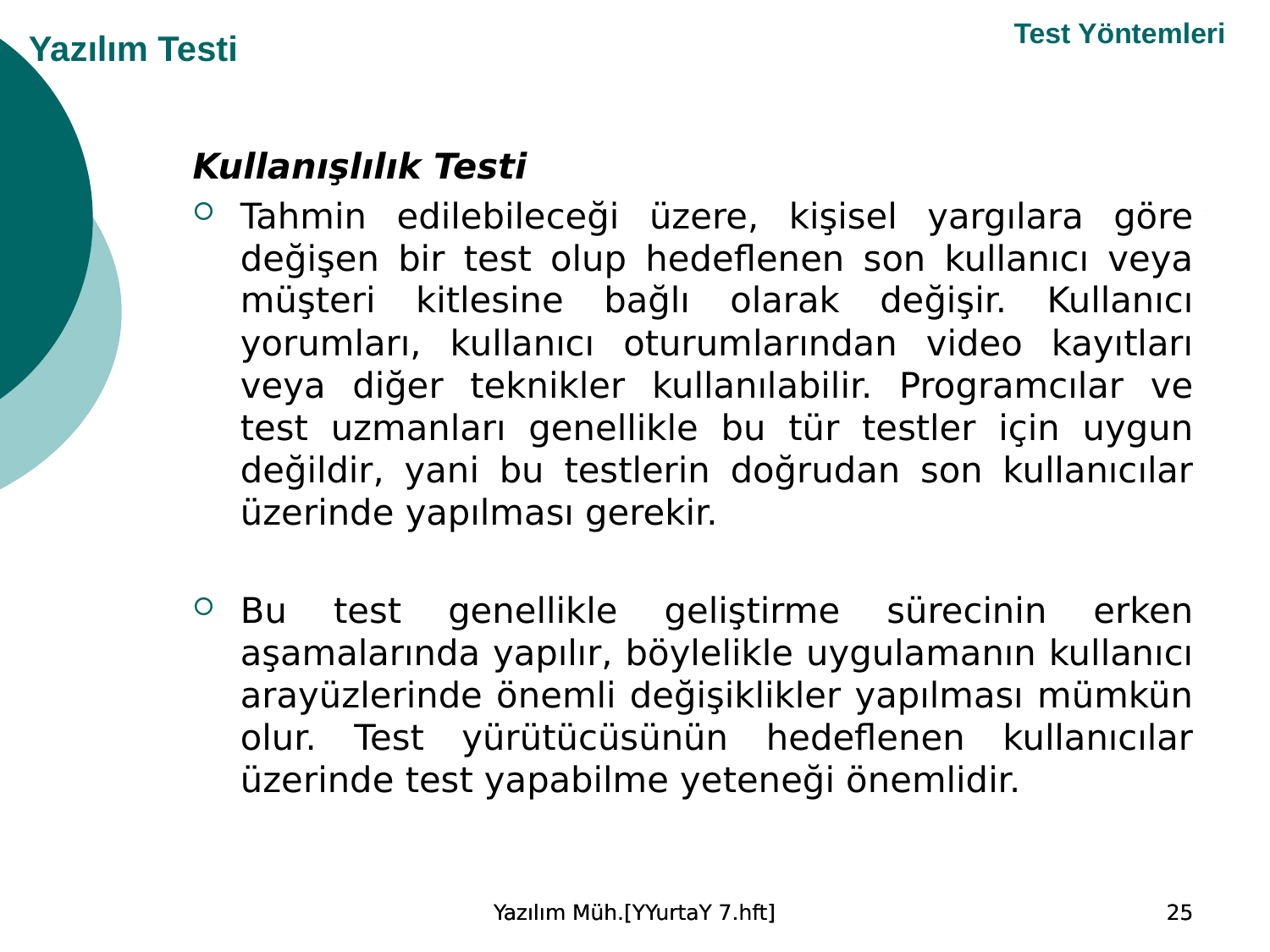

Test Yöntemleri
Yazılım Testi
Kullanışlılık Testi
Tahmin edilebileceği üzere, kişisel yargılara göre değişen bir test olup hedeflenen son kullanıcı veya müşteri kitlesine bağlı olarak değişir. Kullanıcı yorumları, kullanıcı oturumlarından video kayıtları veya diğer teknikler kullanılabilir. Programcılar ve test uzmanları genellikle bu tür testler için uygun değildir, yani bu testlerin doğrudan son kullanıcılar üzerinde yapılması gerekir.

Bu test genellikle geliştirme sürecinin erken aşamalarında yapılır, böylelikle uygulamanın kullanıcı arayüzlerinde önemli değişiklikler yapılması mümkün olur. Test yürütücüsünün hedeflenen kullanıcılar üzerinde test yapabilme yeteneği önemlidir.
Yazılım Müh.[YYurtaY 7.hft]
Yazılım Müh.[YYurtaY 7.hft]
25
25